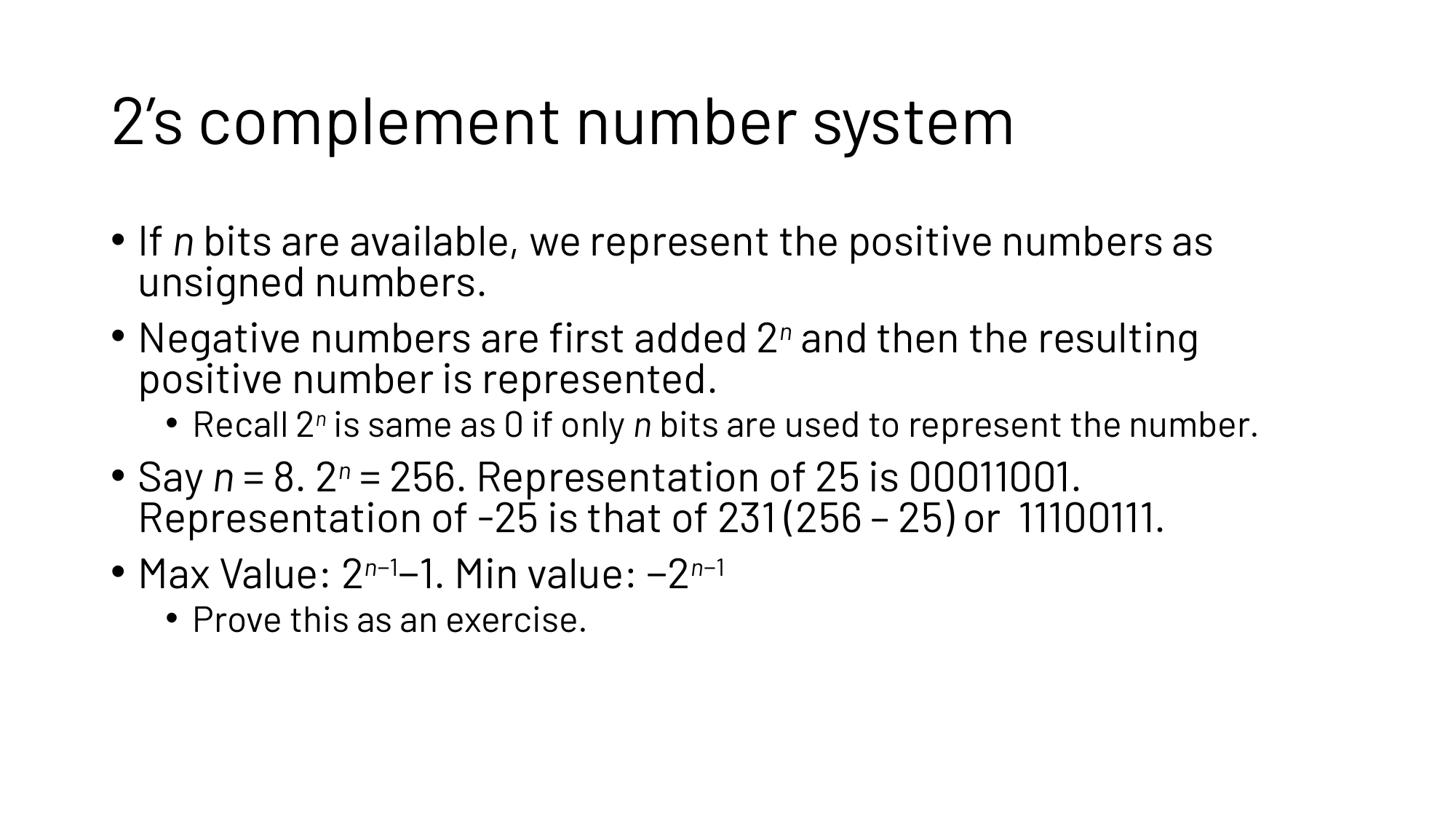

# 2’s complement number system
If n bits are available, we represent the positive numbers as unsigned numbers.
Negative numbers are first added 2n and then the resulting positive number is represented.
Recall 2n is same as 0 if only n bits are used to represent the number.
Say n = 8. 2n = 256. Representation of 25 is 00011001. Representation of -25 is that of 231 (256 – 25) or  11100111.
Max Value: 2n−1−1. Min value: −2n−1
Prove this as an exercise.